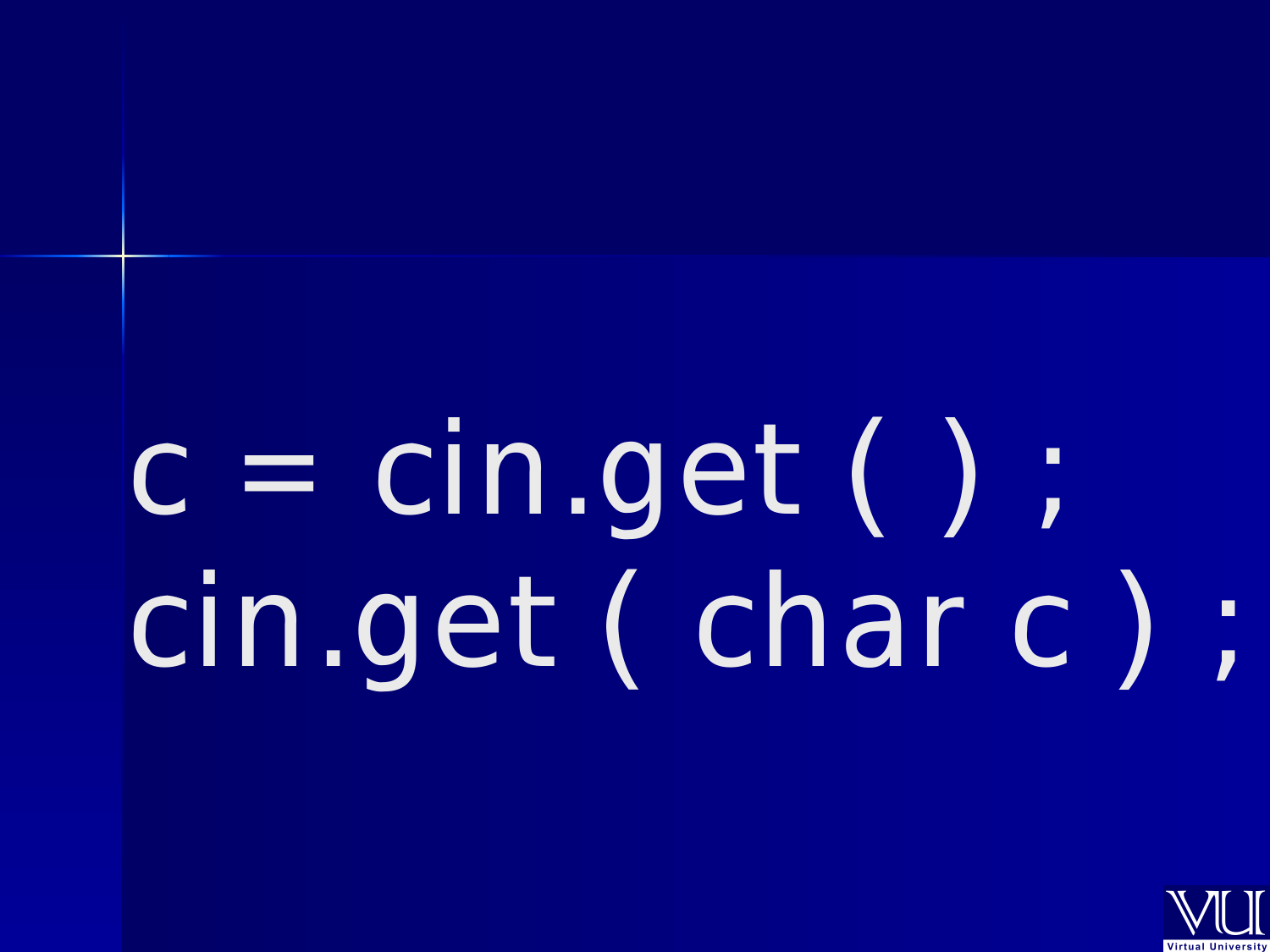

# c = cin.get ( ) ; cin.get ( char c ) ;